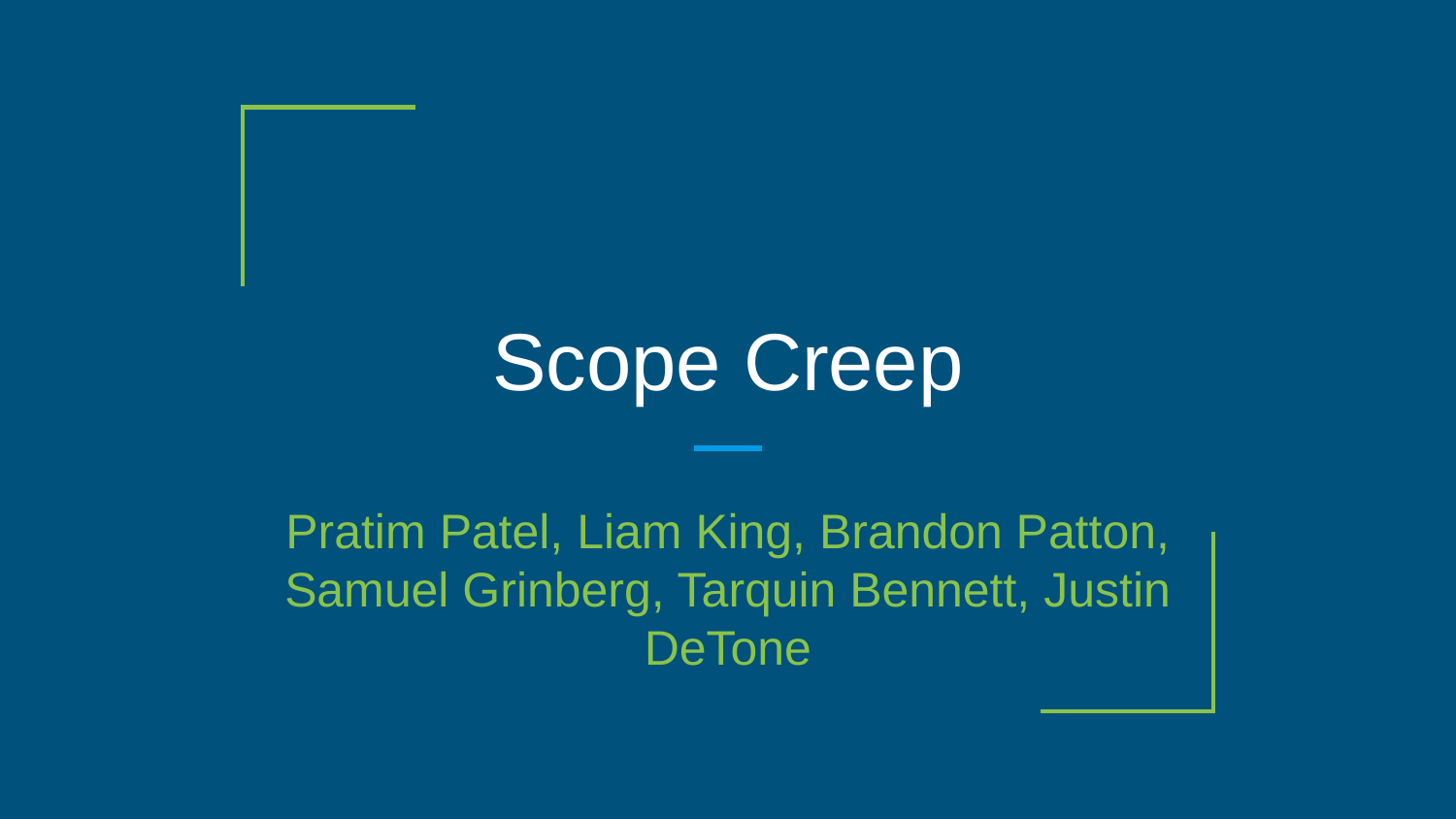

# Scope Creep
Pratim Patel, Liam King, Brandon Patton, Samuel Grinberg, Tarquin Bennett, Justin DeTone